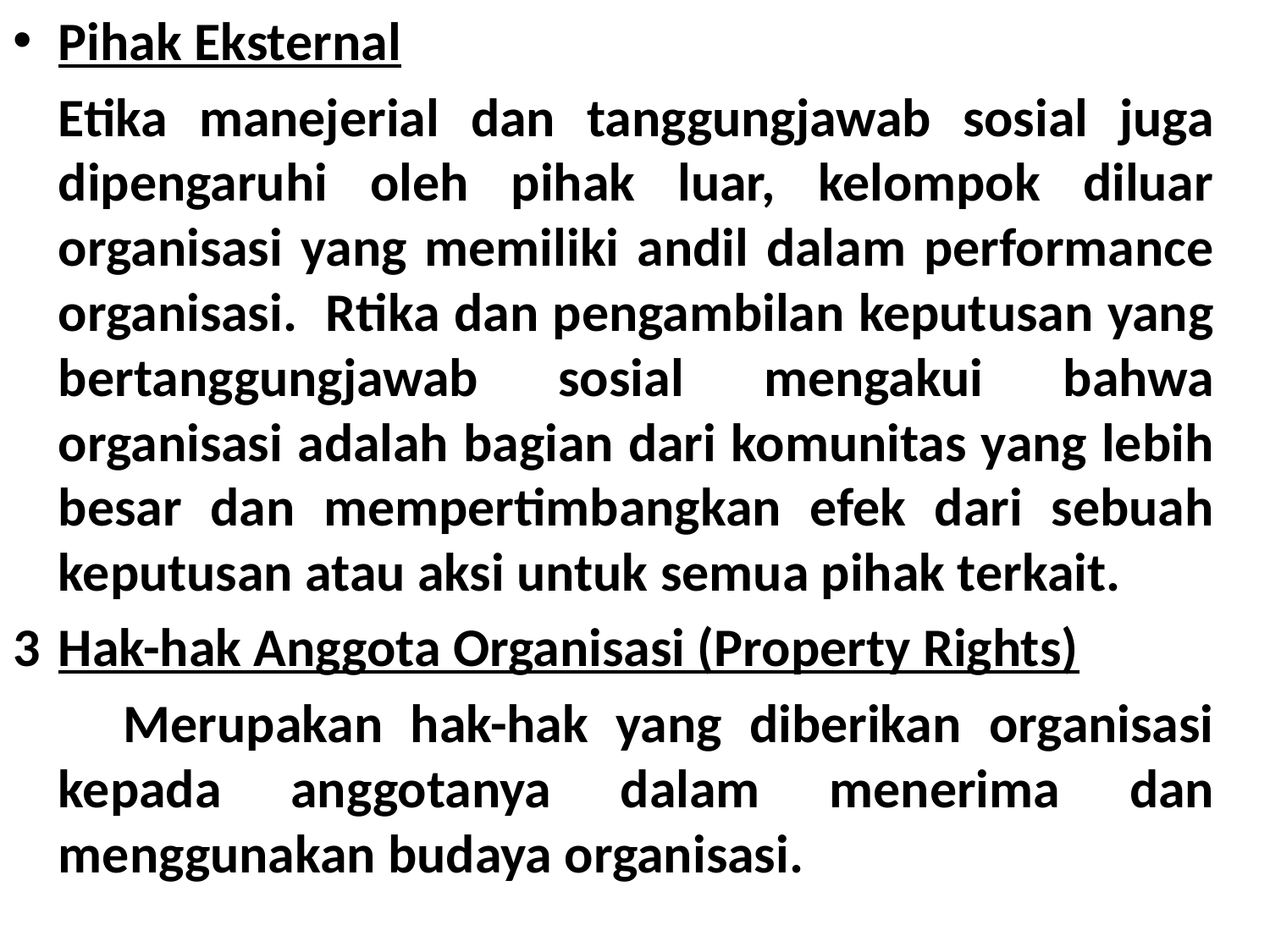

Pihak Eksternal
	Etika manejerial dan tanggungjawab sosial juga dipengaruhi oleh pihak luar, kelompok diluar organisasi yang memiliki andil dalam performance organisasi.  Rtika dan pengambilan keputusan yang bertanggungjawab sosial mengakui bahwa organisasi adalah bagian dari komunitas yang lebih besar dan mempertimbangkan efek dari sebuah keputusan atau aksi untuk semua pihak terkait.
3	Hak-hak Anggota Organisasi (Property Rights)
    Merupakan hak-hak yang diberikan organisasi kepada anggotanya dalam menerima dan menggunakan budaya organisasi.